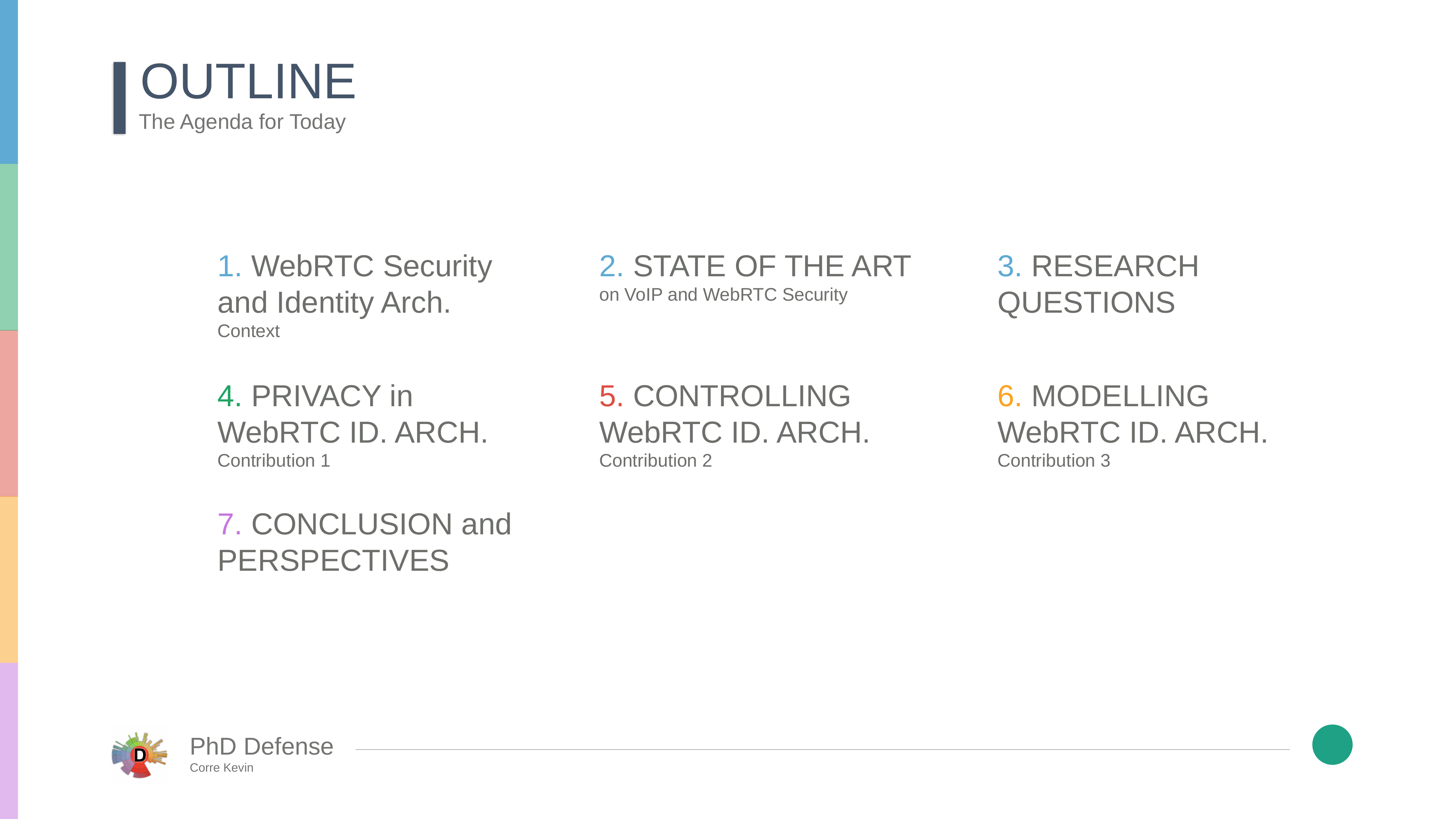

OUTLINE

The Agenda for Today

1. WebRTC Security and Identity Arch.
Context
2. STATE OF THE ART
on VoIP and WebRTC Security
3. RESEARCH QUESTIONS

4. PRIVACY in WebRTC ID. ARCH.
Contribution 1
5. CONTROLLING WebRTC ID. ARCH.
Contribution 2
6. MODELLING WebRTC ID. ARCH.
Contribution 3

7. CONCLUSION and
PERSPECTIVES

12